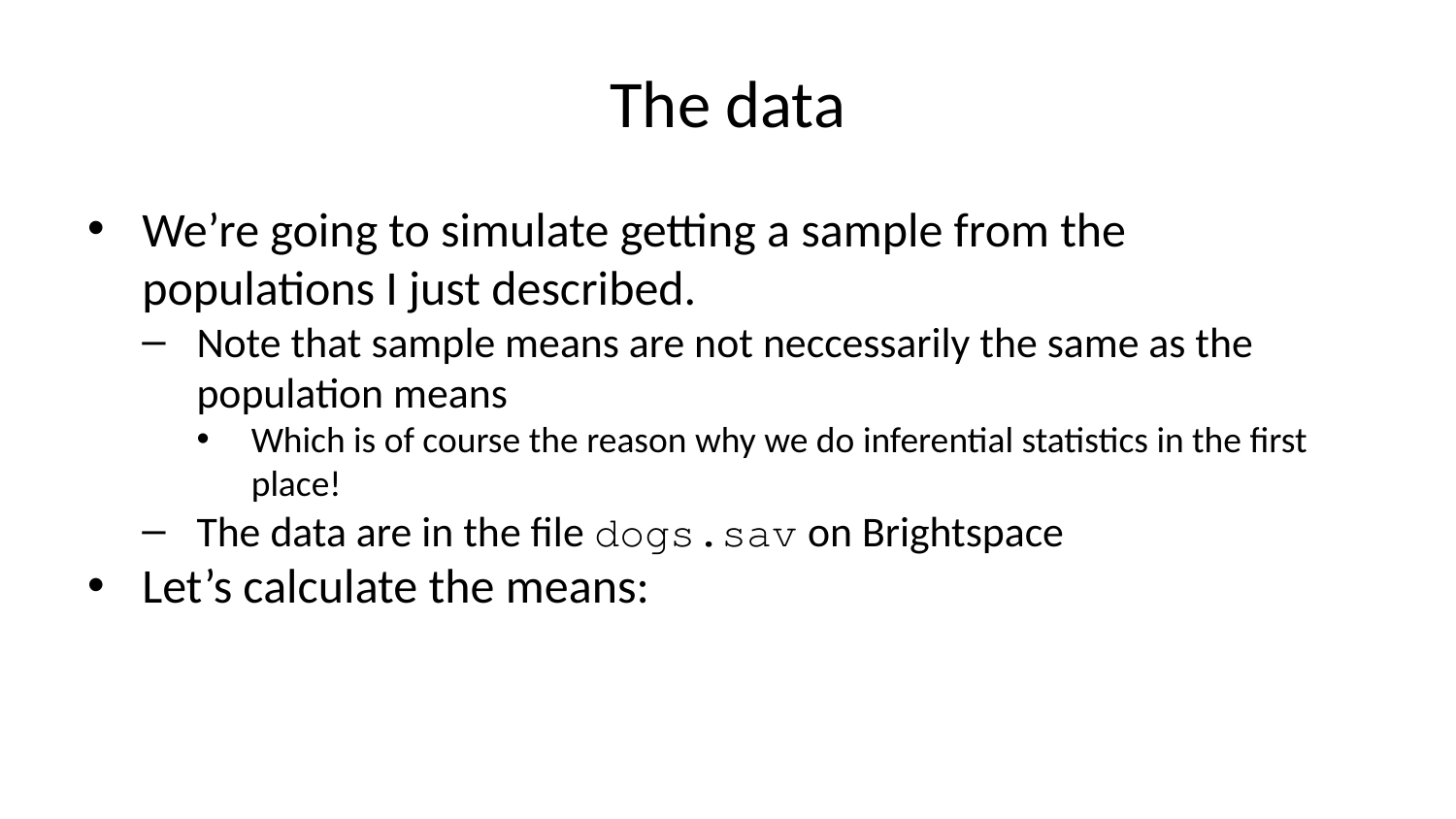

# The data
We’re going to simulate getting a sample from the populations I just described.
Note that sample means are not neccessarily the same as the population means
Which is of course the reason why we do inferential statistics in the first place!
The data are in the file dogs.sav on Brightspace
Let’s calculate the means: